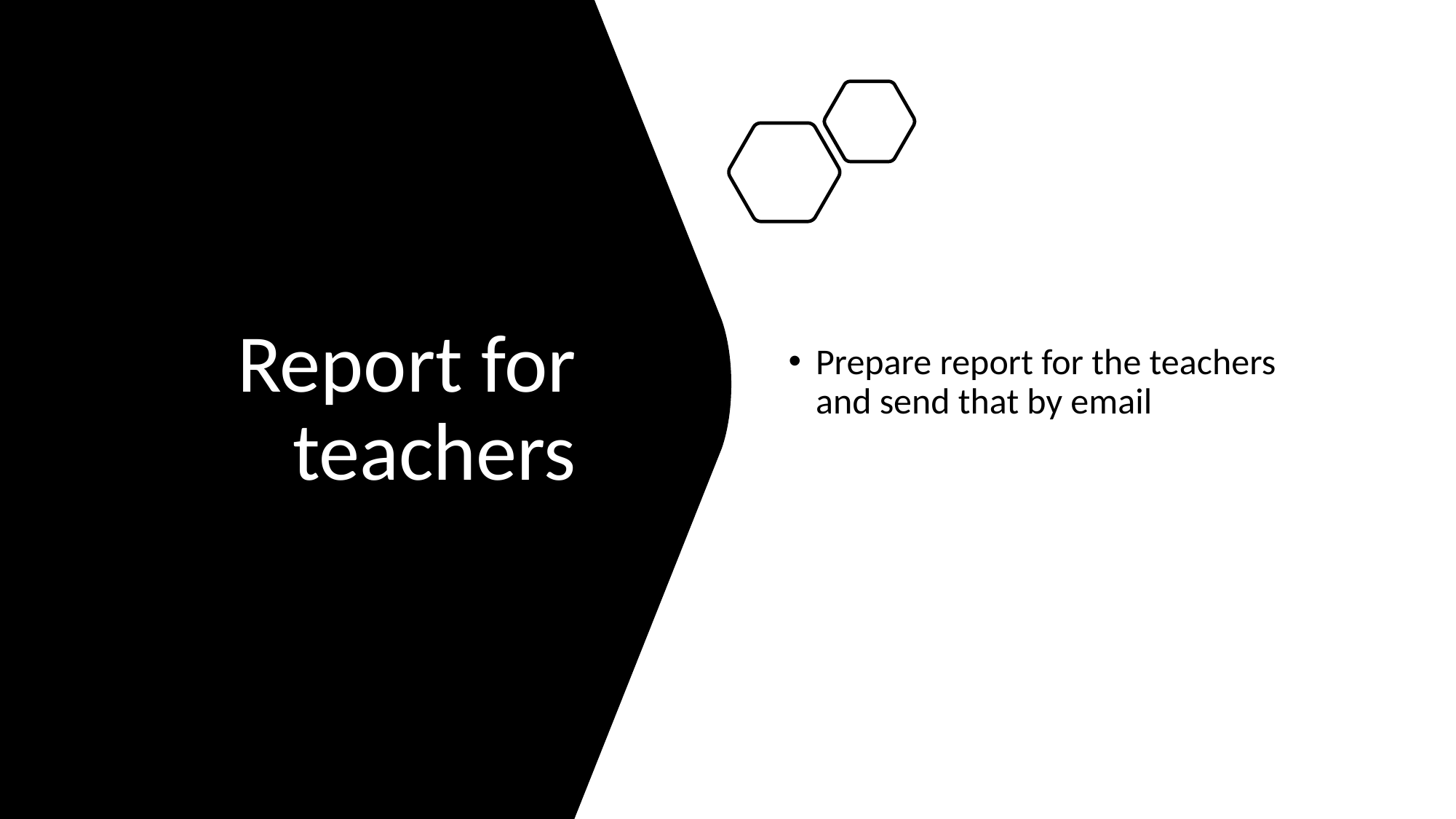

# Report for teachers
Prepare report for the teachers and send that by email